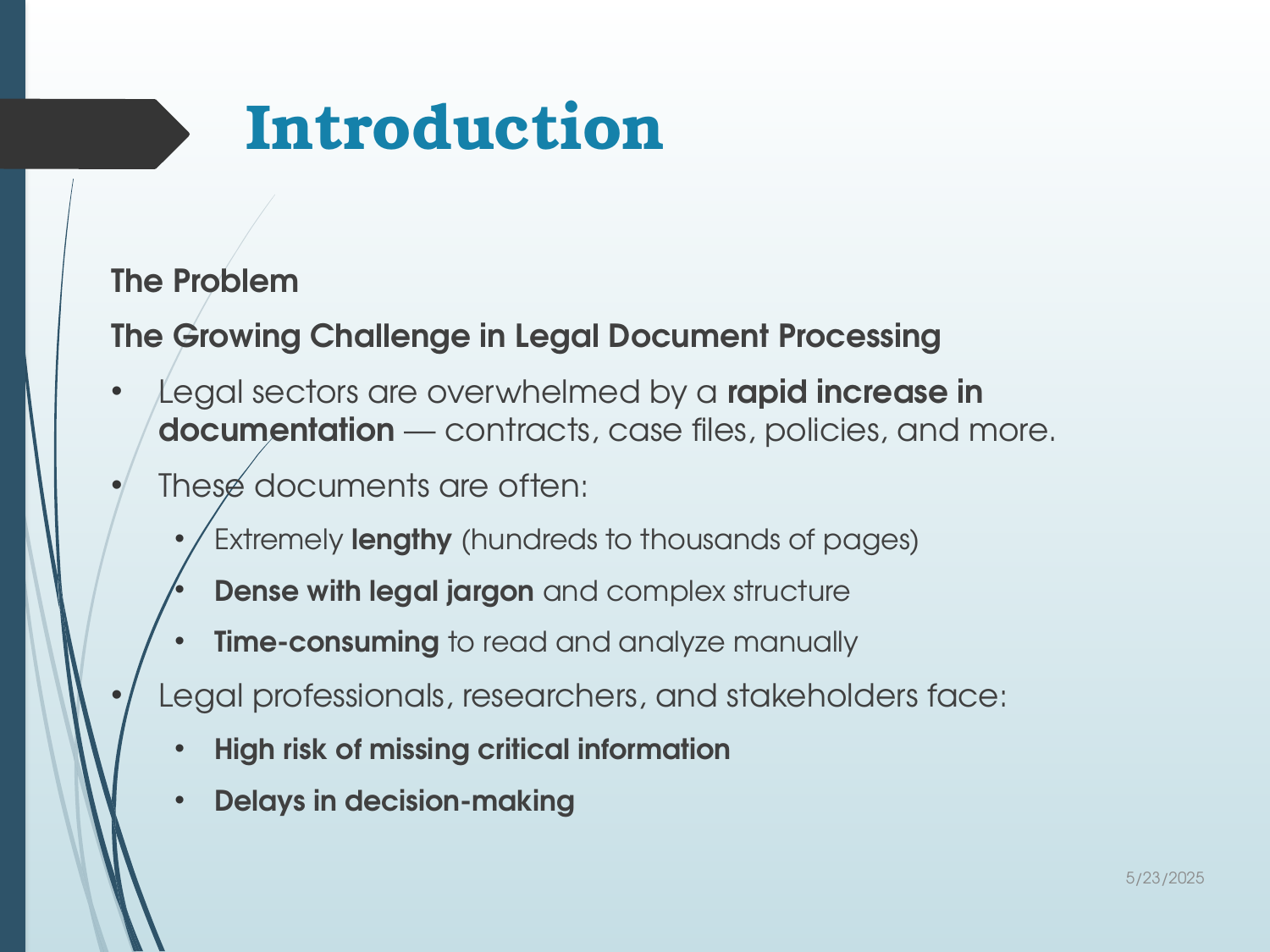

# Introduction
The Problem
The Growing Challenge in Legal Document Processing
Legal sectors are overwhelmed by a rapid increase in documentation — contracts, case files, policies, and more.
These documents are often:
Extremely lengthy (hundreds to thousands of pages)
Dense with legal jargon and complex structure
Time-consuming to read and analyze manually
Legal professionals, researchers, and stakeholders face:
High risk of missing critical information
Delays in decision-making
5/23/2025